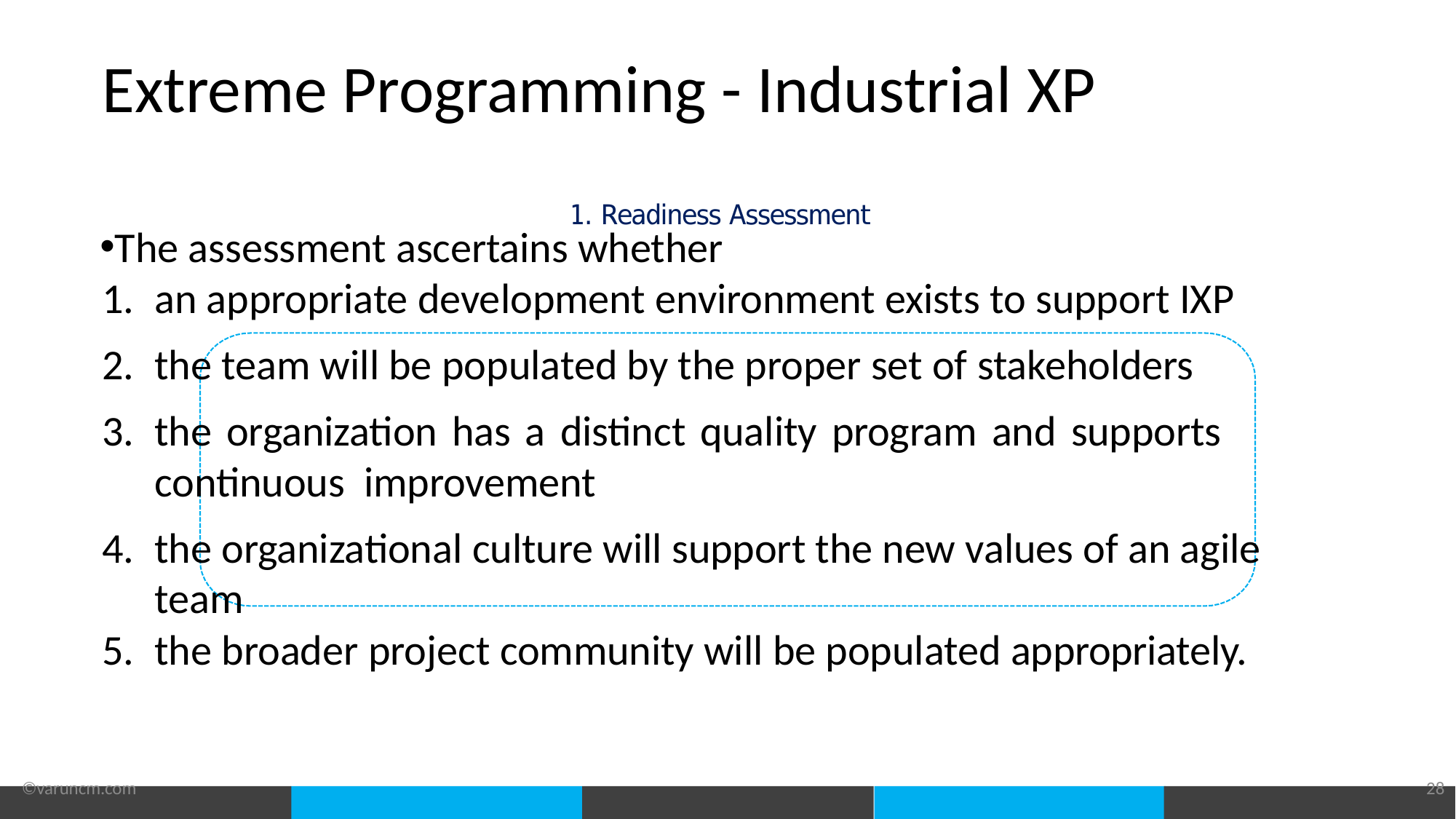

# Extreme Programming - Industrial XP
1. Readiness Assessment
The assessment ascertains whether
an appropriate development environment exists to support IXP
the team will be populated by the proper set of stakeholders
the organization has a distinct quality program and supports continuous  improvement
the organizational culture will support the new values of an agile team
the broader project community will be populated appropriately.

©varuncm.com
28